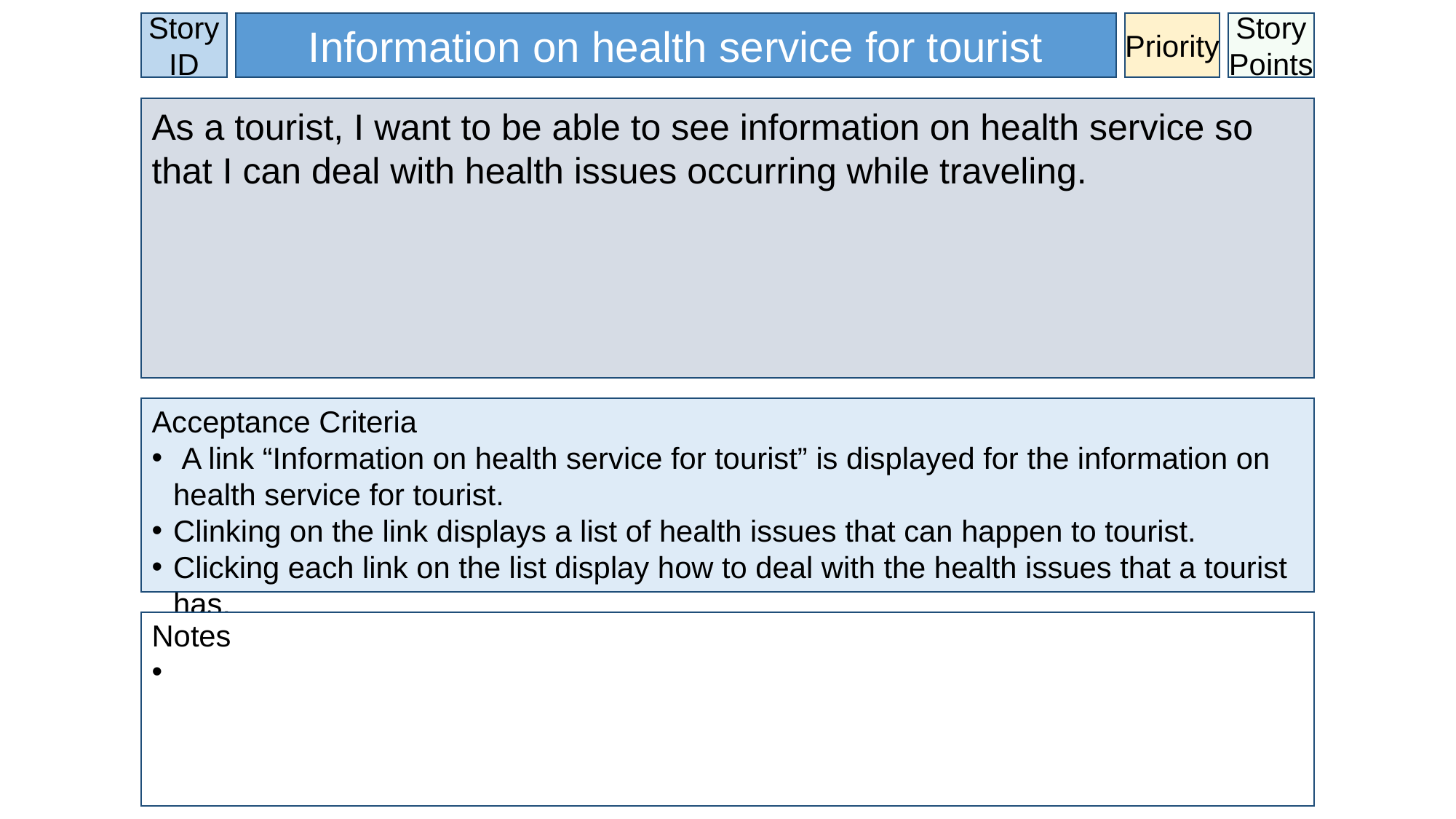

Story ID
Information on health service for tourist
Priority
Story Points
As a tourist, I want to be able to see information on health service so that I can deal with health issues occurring while traveling.
Acceptance Criteria
 A link “Information on health service for tourist” is displayed for the information on health service for tourist.
Clinking on the link displays a list of health issues that can happen to tourist.
Clicking each link on the list display how to deal with the health issues that a tourist has.
Notes